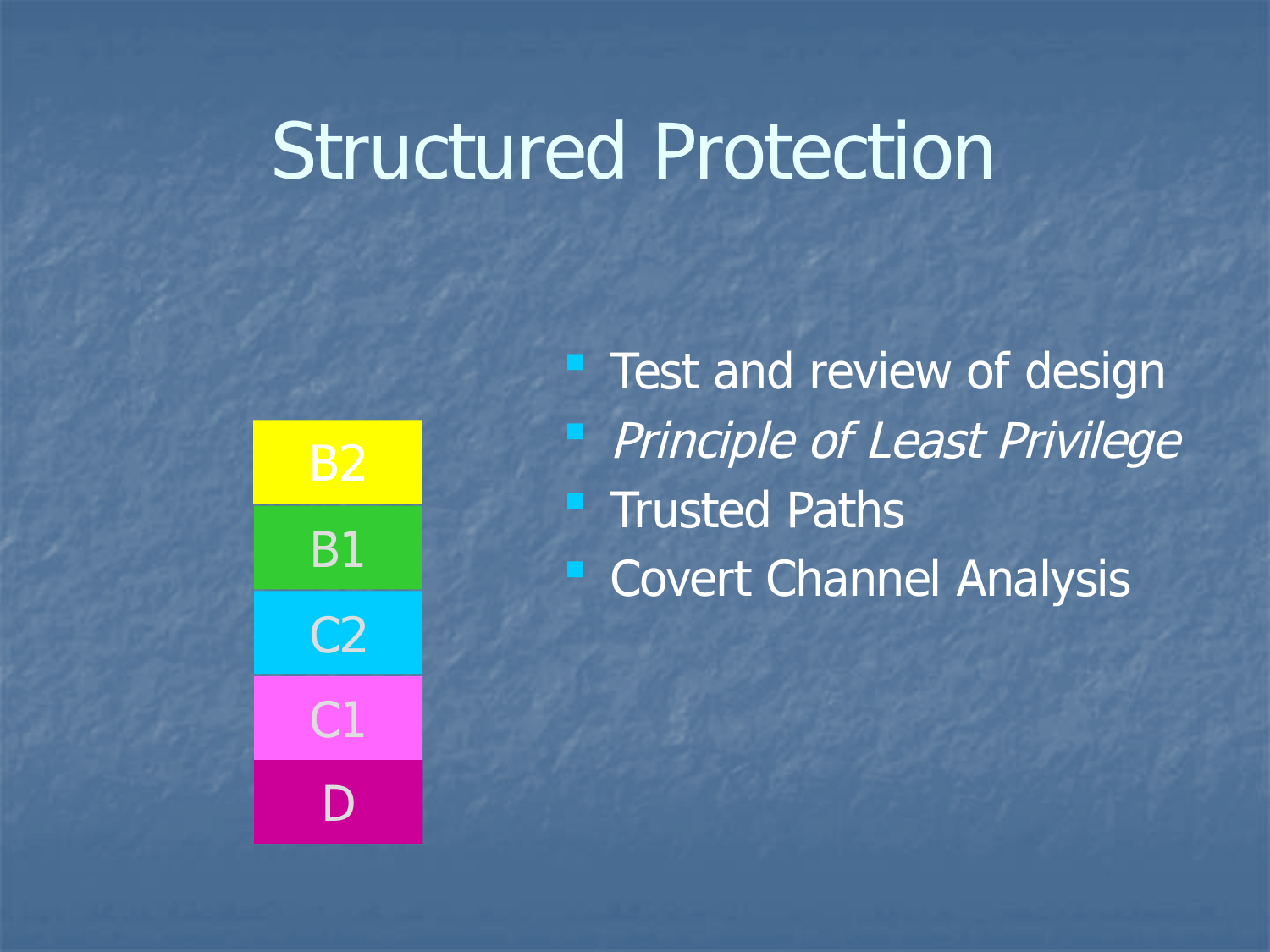

# Structured Protection

Test and review of design
Principle of Least Privilege
Trusted Paths
Covert Channel Analysis
B2
B1
C2
C1
D